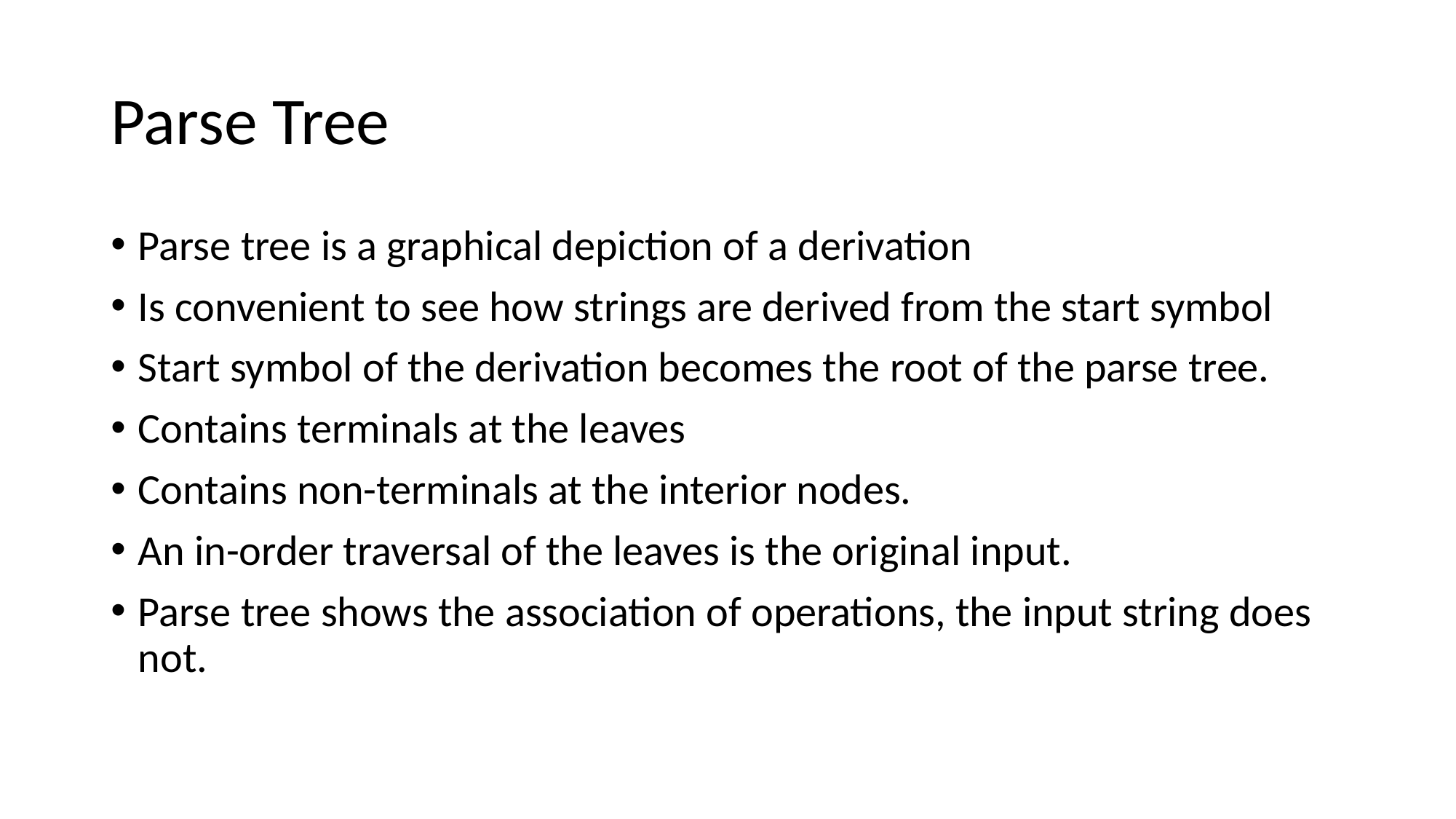

# Parse Tree
Parse tree is a graphical depiction of a derivation
Is convenient to see how strings are derived from the start symbol
Start symbol of the derivation becomes the root of the parse tree.
Contains terminals at the leaves
Contains non-terminals at the interior nodes.
An in-order traversal of the leaves is the original input.
Parse tree shows the association of operations, the input string does not.